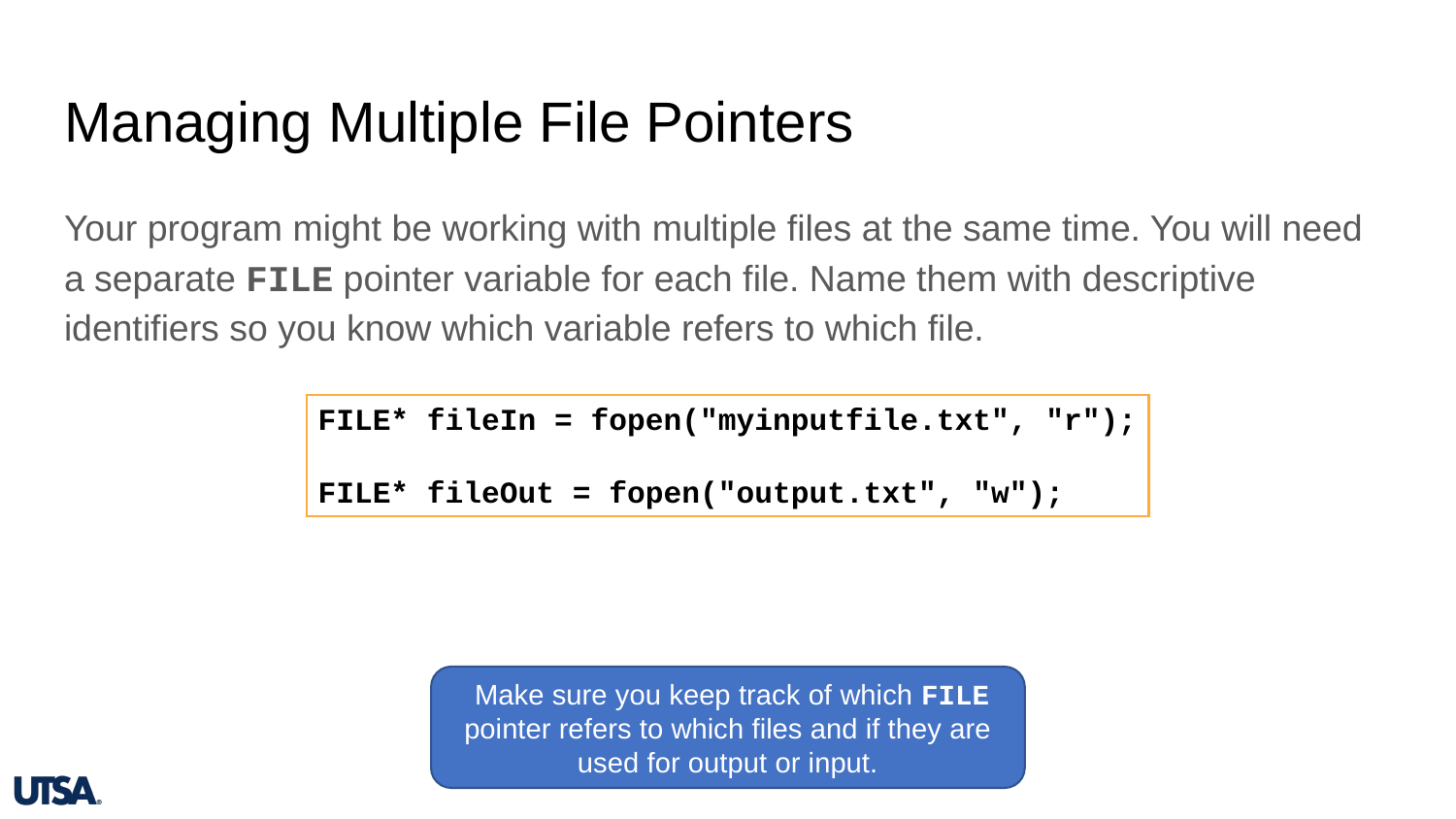

# Managing Multiple File Pointers
Your program might be working with multiple files at the same time. You will need a separate FILE pointer variable for each file. Name them with descriptive identifiers so you know which variable refers to which file.
FILE* fileIn = fopen("myinputfile.txt", "r");

FILE* fileOut = fopen("output.txt", "w");
 Make sure you keep track of which FILE pointer refers to which files and if they are used for output or input.